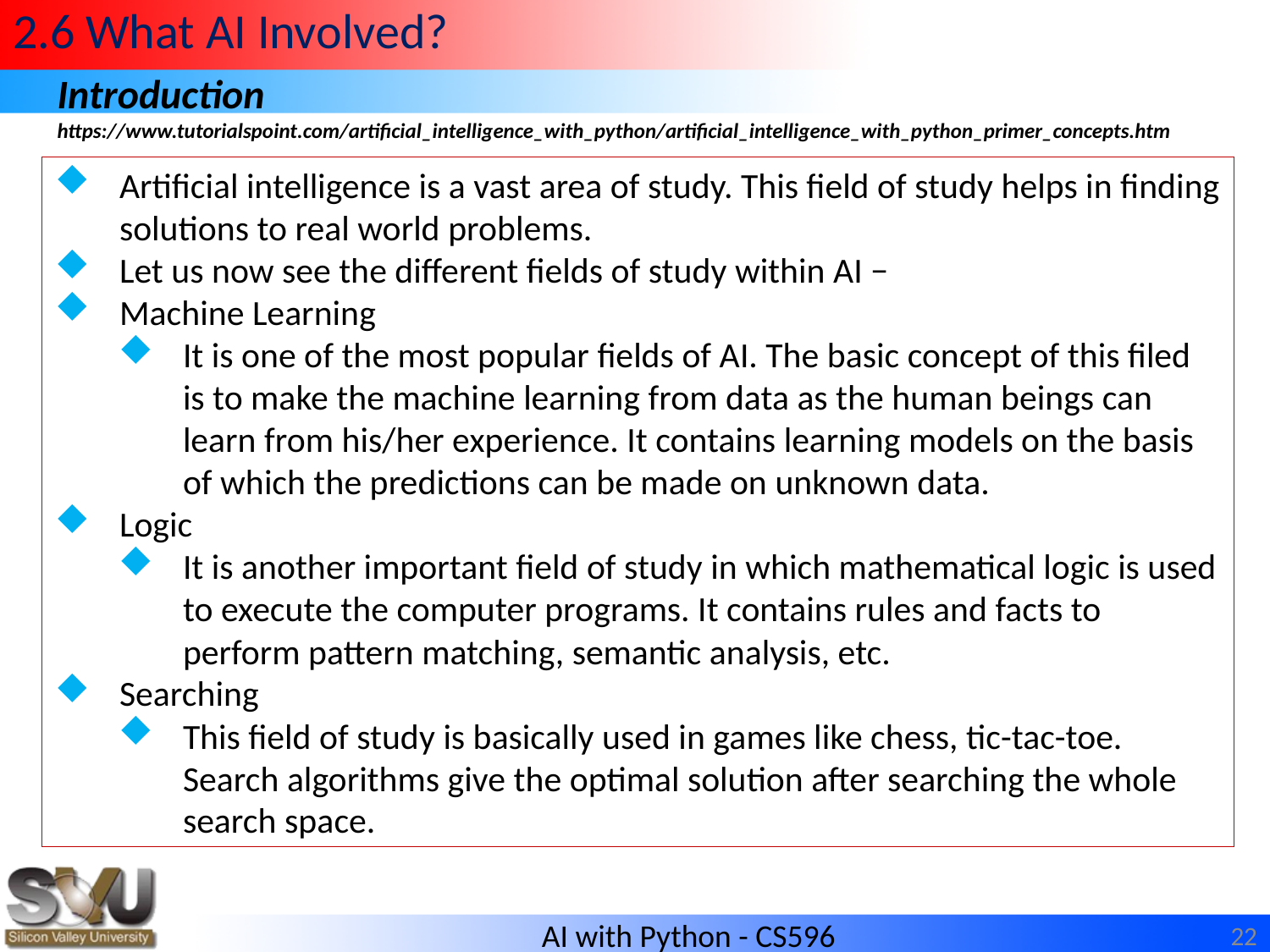

# 2.6 What AI Involved?
Introduction
https://www.tutorialspoint.com/artificial_intelligence_with_python/artificial_intelligence_with_python_primer_concepts.htm
Artificial intelligence is a vast area of study. This field of study helps in finding solutions to real world problems.
Let us now see the different fields of study within AI −
Machine Learning
It is one of the most popular fields of AI. The basic concept of this filed is to make the machine learning from data as the human beings can learn from his/her experience. It contains learning models on the basis of which the predictions can be made on unknown data.
Logic
It is another important field of study in which mathematical logic is used to execute the computer programs. It contains rules and facts to perform pattern matching, semantic analysis, etc.
Searching
This field of study is basically used in games like chess, tic-tac-toe. Search algorithms give the optimal solution after searching the whole search space.
22
AI with Python - CS596